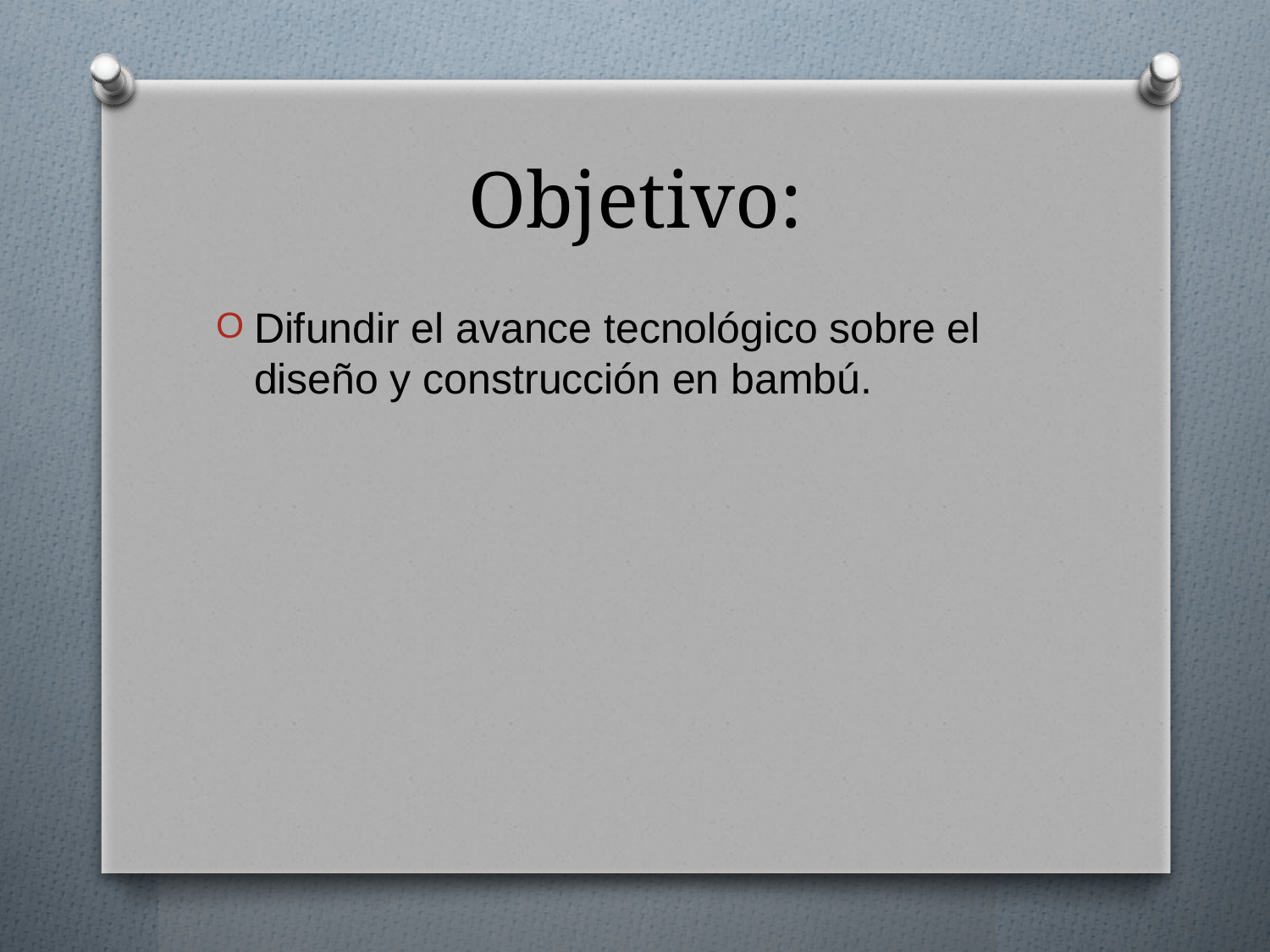

# Objetivo:
Difundir el avance tecnológico sobre el diseño y construcción en bambú.